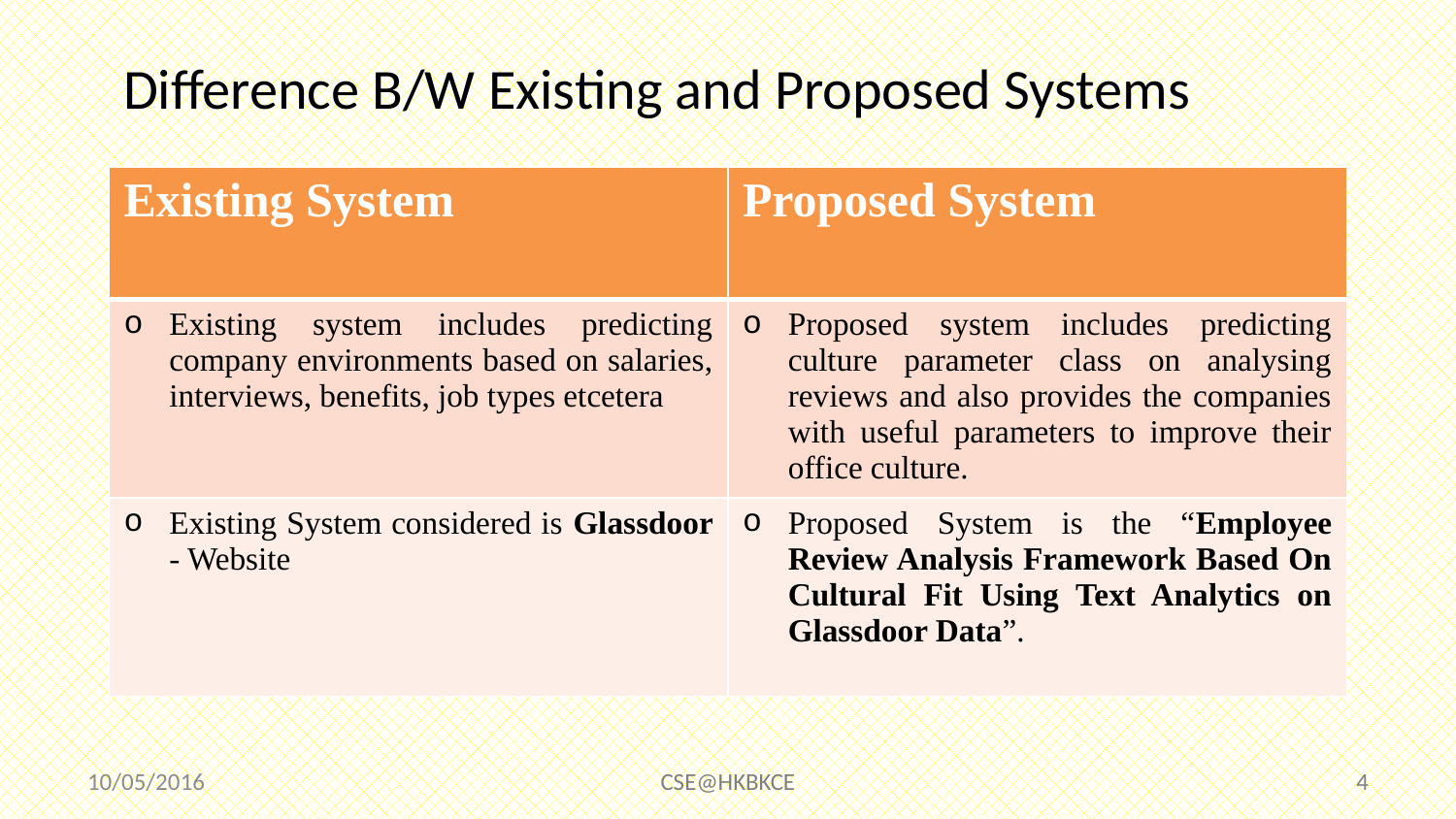

Difference B/W Existing and Proposed Systems
| Existing System | Proposed System |
| --- | --- |
| Existing system includes predicting company environments based on salaries, interviews, benefits, job types etcetera | Proposed system includes predicting culture parameter class on analysing reviews and also provides the companies with useful parameters to improve their office culture. |
| Existing System considered is Glassdoor - Website | Proposed System is the “Employee Review Analysis Framework Based On Cultural Fit Using Text Analytics on Glassdoor Data”. |
10/05/2016
CSE@HKBKCE
4